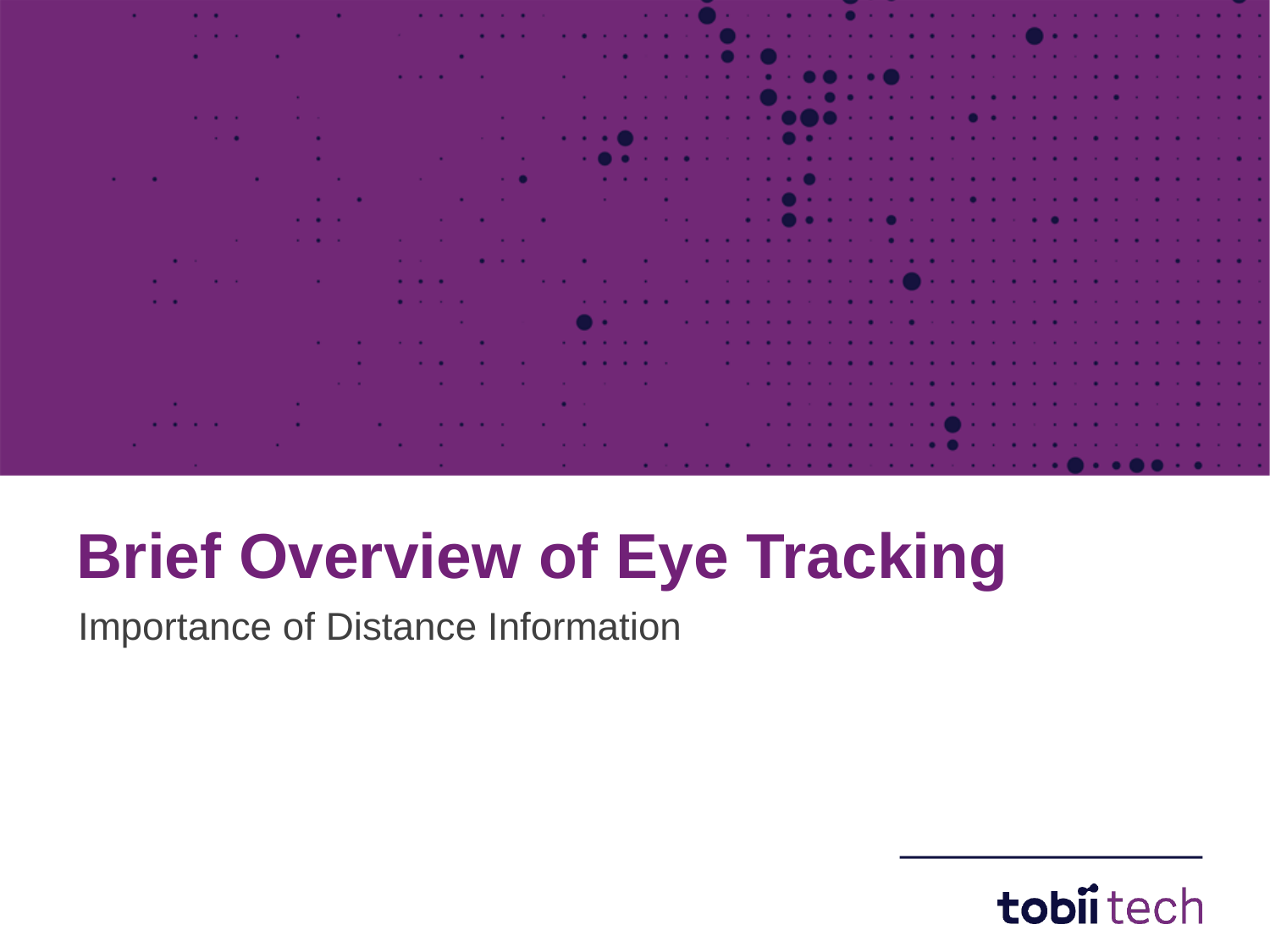

Brief Overview of Eye Tracking
Importance of Distance Information